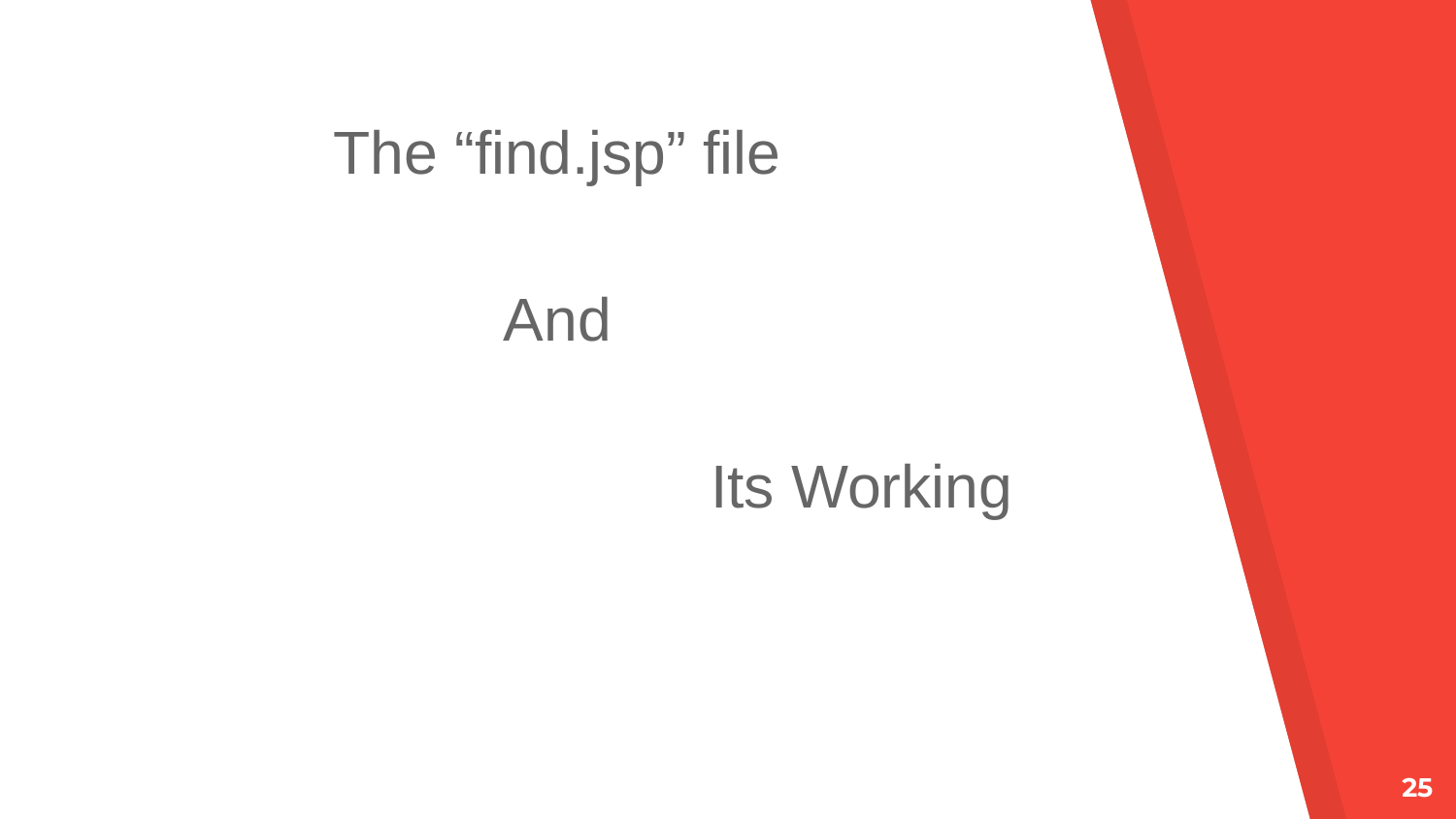

The “find.jsp” file

And

				   Its Working

25